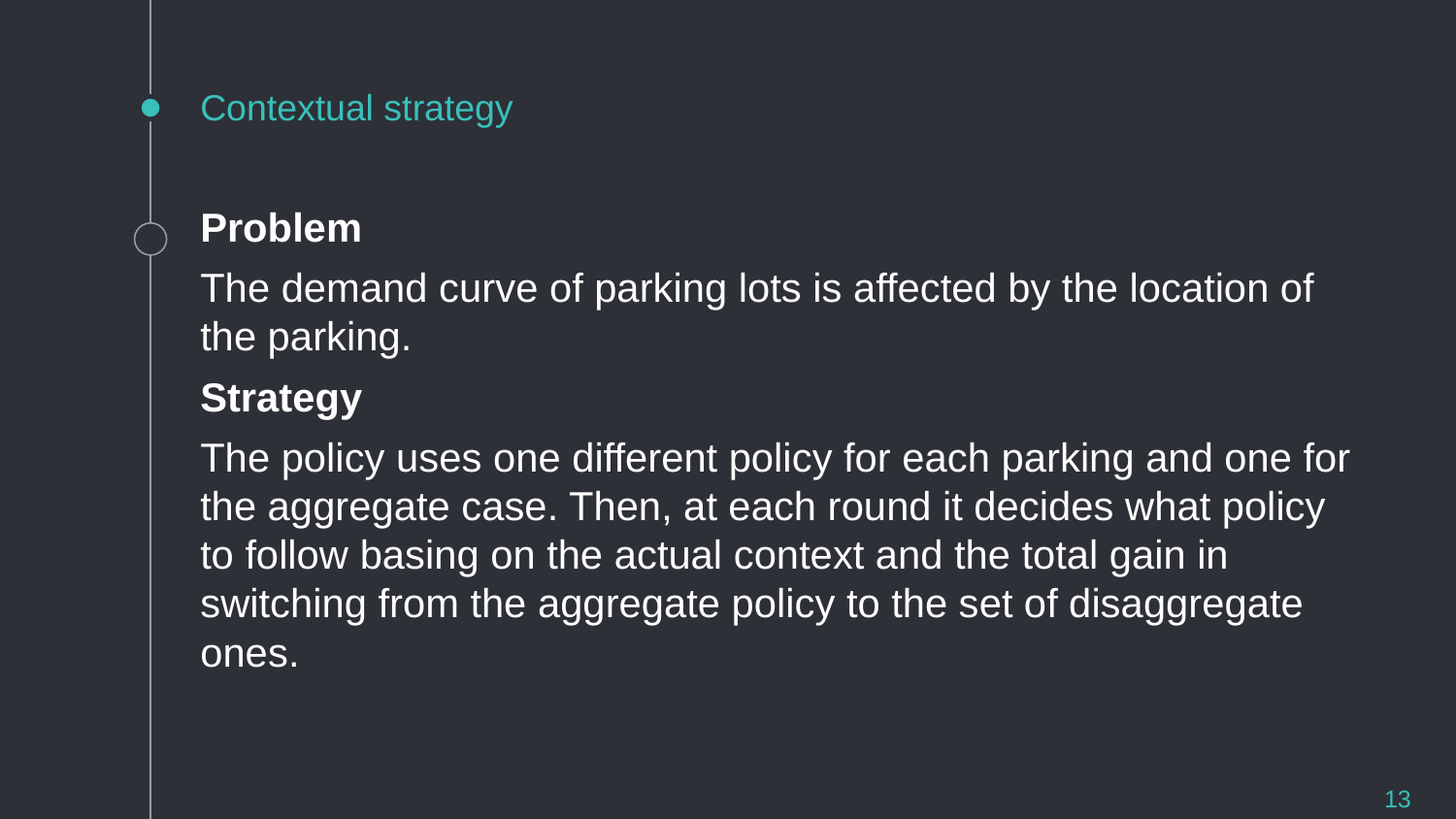

# Contextual strategy
Problem
The demand curve of parking lots is affected by the location of the parking.
Strategy
The policy uses one different policy for each parking and one for the aggregate case. Then, at each round it decides what policy to follow basing on the actual context and the total gain in switching from the aggregate policy to the set of disaggregate ones.
13